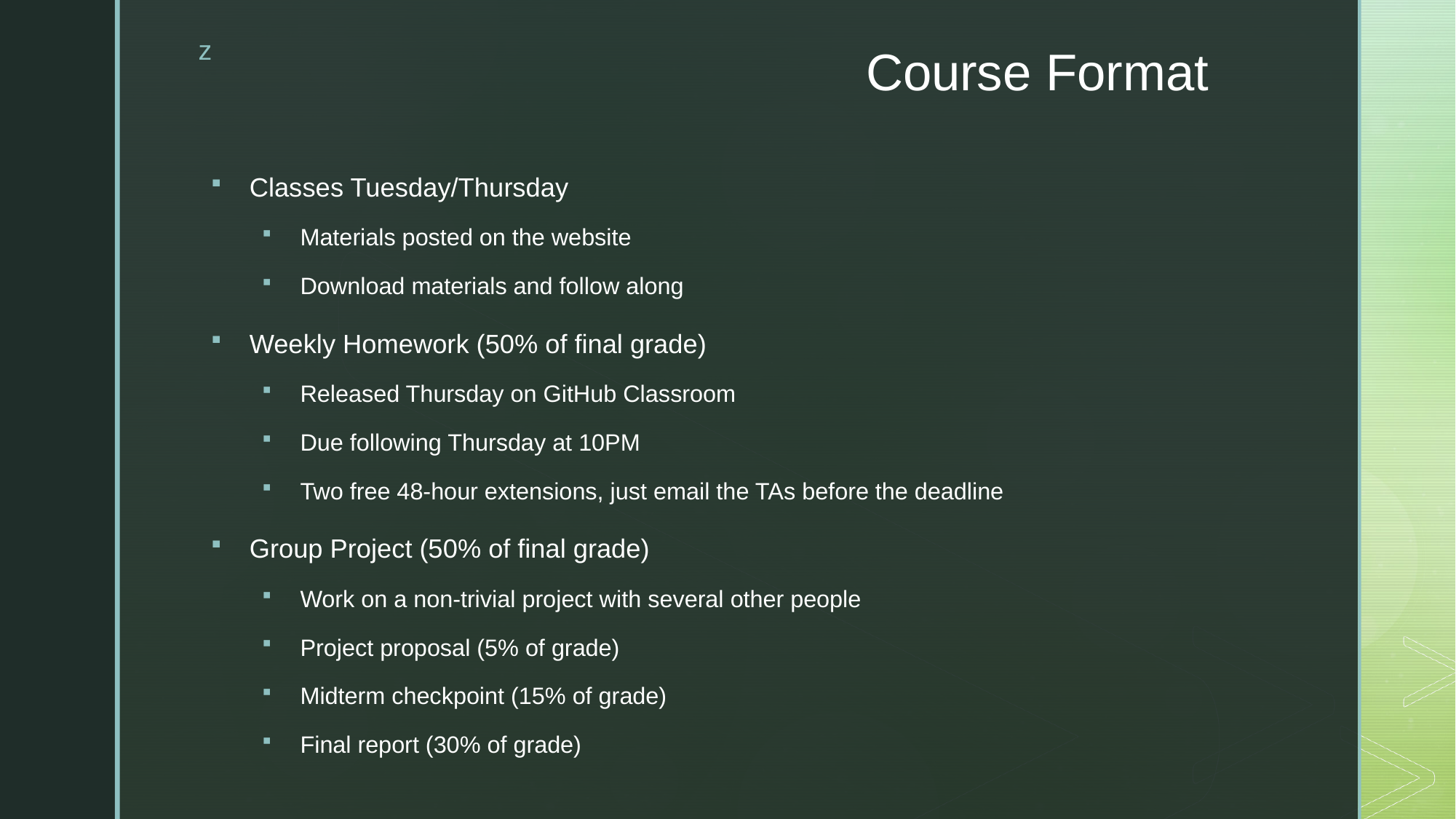

# Course Format
Classes Tuesday/Thursday
Materials posted on the website
Download materials and follow along
Weekly Homework (50% of final grade)
Released Thursday on GitHub Classroom
Due following Thursday at 10PM
Two free 48-hour extensions, just email the TAs before the deadline
Group Project (50% of final grade)
Work on a non-trivial project with several other people
Project proposal (5% of grade)
Midterm checkpoint (15% of grade)
Final report (30% of grade)